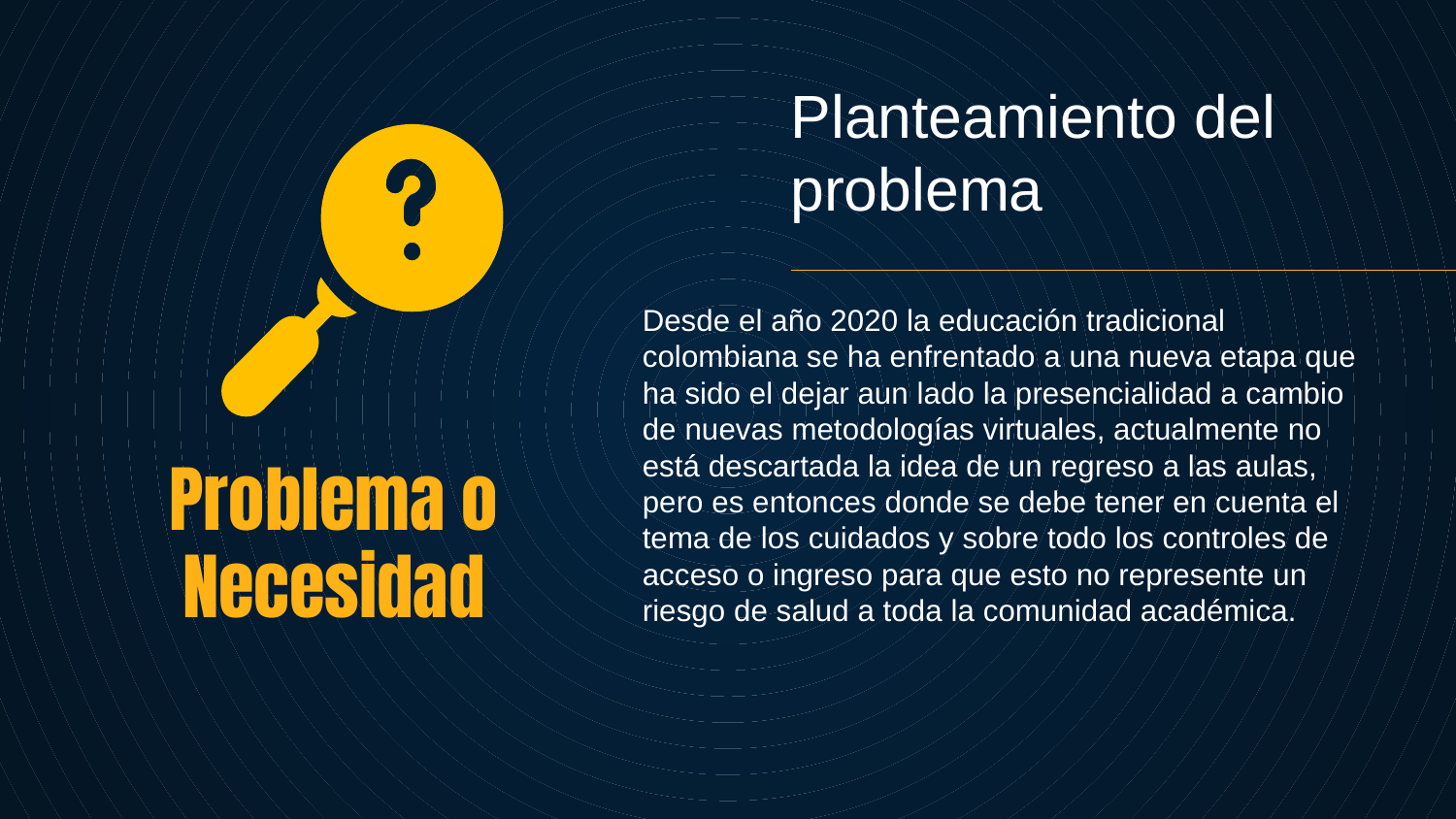

# Planteamiento del problema

Desde el año 2020 la educación tradicional colombiana se ha enfrentado a una nueva etapa que ha sido el dejar aun lado la presencialidad a cambio de nuevas metodologías virtuales, actualmente no está descartada la idea de un regreso a las aulas, pero es entonces donde se debe tener en cuenta el tema de los cuidados y sobre todo los controles de acceso o ingreso para que esto no represente un riesgo de salud a toda la comunidad académica.

Problema o Necesidad